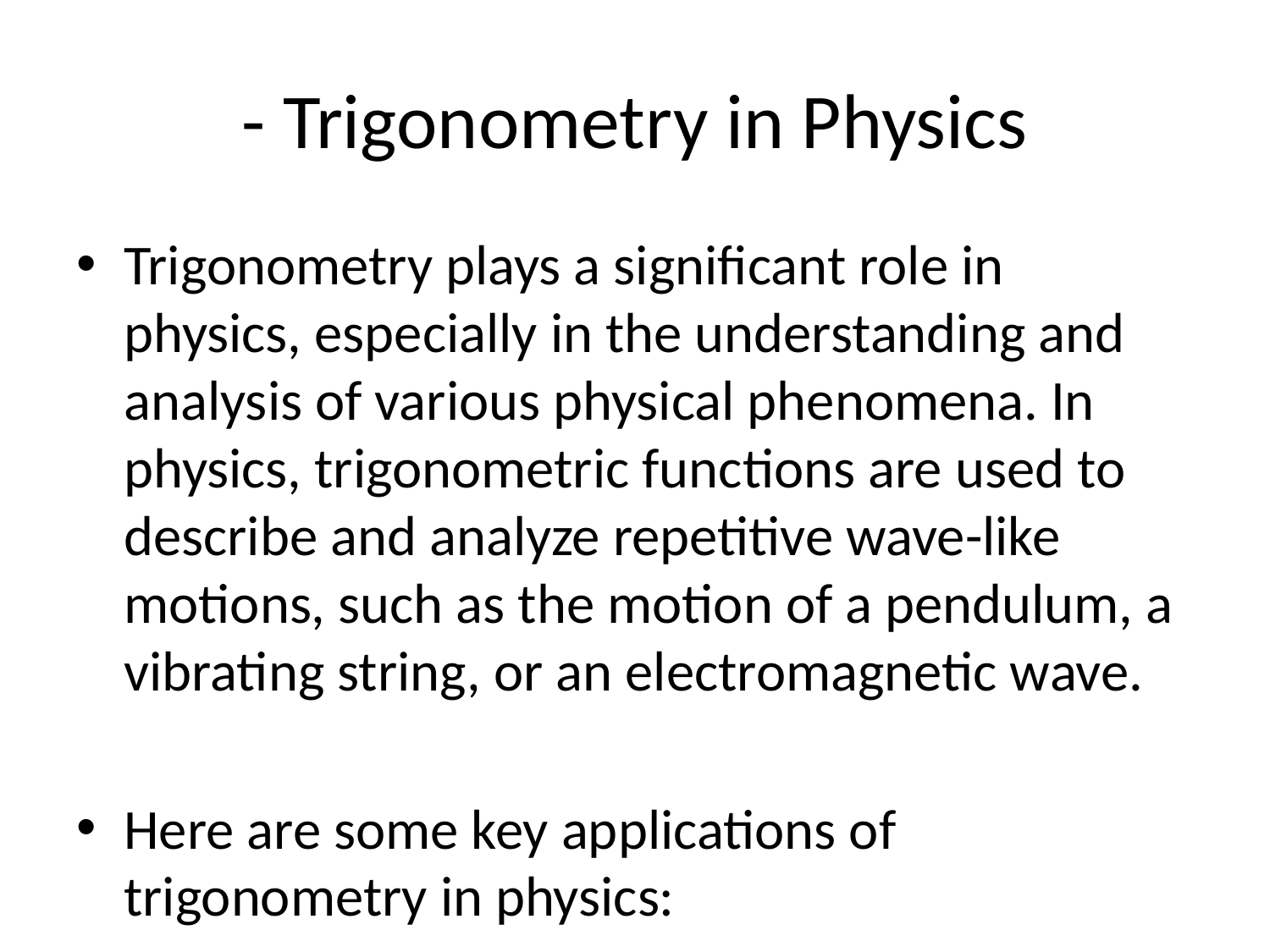

# - Trigonometry in Physics
Trigonometry plays a significant role in physics, especially in the understanding and analysis of various physical phenomena. In physics, trigonometric functions are used to describe and analyze repetitive wave-like motions, such as the motion of a pendulum, a vibrating string, or an electromagnetic wave.

Here are some key applications of trigonometry in physics:

1. **Describing Periodic Motion**: Periodic motion is a fundamental concept in physics, and many natural phenomena exhibit periodic behavior. Trigonometric functions such as sine and cosine are used to mathematically describe and analyze periodic motion. For example, when studying the motion of a simple harmonic oscillator like a mass-spring system or a pendulum, trigonometric functions are used to model the displacement, velocity, and acceleration of the object over time.

2. **Vector Analysis**: Trigonometry is essential for understanding vectors, which are used to represent quantities that have both magnitude and direction. Trigonometric functions help in decomposing vectors into their components along different directions. For instance, when analyzing forces acting on an object, trigonometry is used to find the horizontal and vertical components of the forces.

3. **Wave Phenomena**: Trigonometry is crucial in the study of wave phenomena, such as sound waves and electromagnetic waves. Waves are often represented using trigonometric functions like sine and cosine, which describe the oscillatory behavior of waves over time and space. The wavelength, frequency, and amplitude of a wave can be related to trigonometric functions.

4. **Optics**: Trigonometry is extensively used in optics to analyze the behavior of light rays as they interact with different optical elements like lenses, mirrors, and prisms. The properties of light, such as reflection, refraction, and diffraction, can be mathematically modeled using trigonometric relationships.

5. **Rotational Motion**: Trigonometry is utilized to study rotational motion in physics, especially when dealing with angles, angular velocity, and torque. Concepts like angular displacement, angular velocity, and angular acceleration are described using trigonometric functions in rotational dynamics.

6. **Projectile Motion**: When analyzing the motion of projectiles like a launched ball or a rocket, trigonometry is used to break down the initial velocity vector into horizontal and vertical components. This allows physicists to calculate the trajectory, range, and maximum height of the projectile accurately.

In summary, trigonometry is a powerful mathematical tool that is indispensable in the field of physics. It provides the necessary framework to describe, analyze, and predict various physical phenomena, making it an essential component of understanding the natural world and the universe around us.